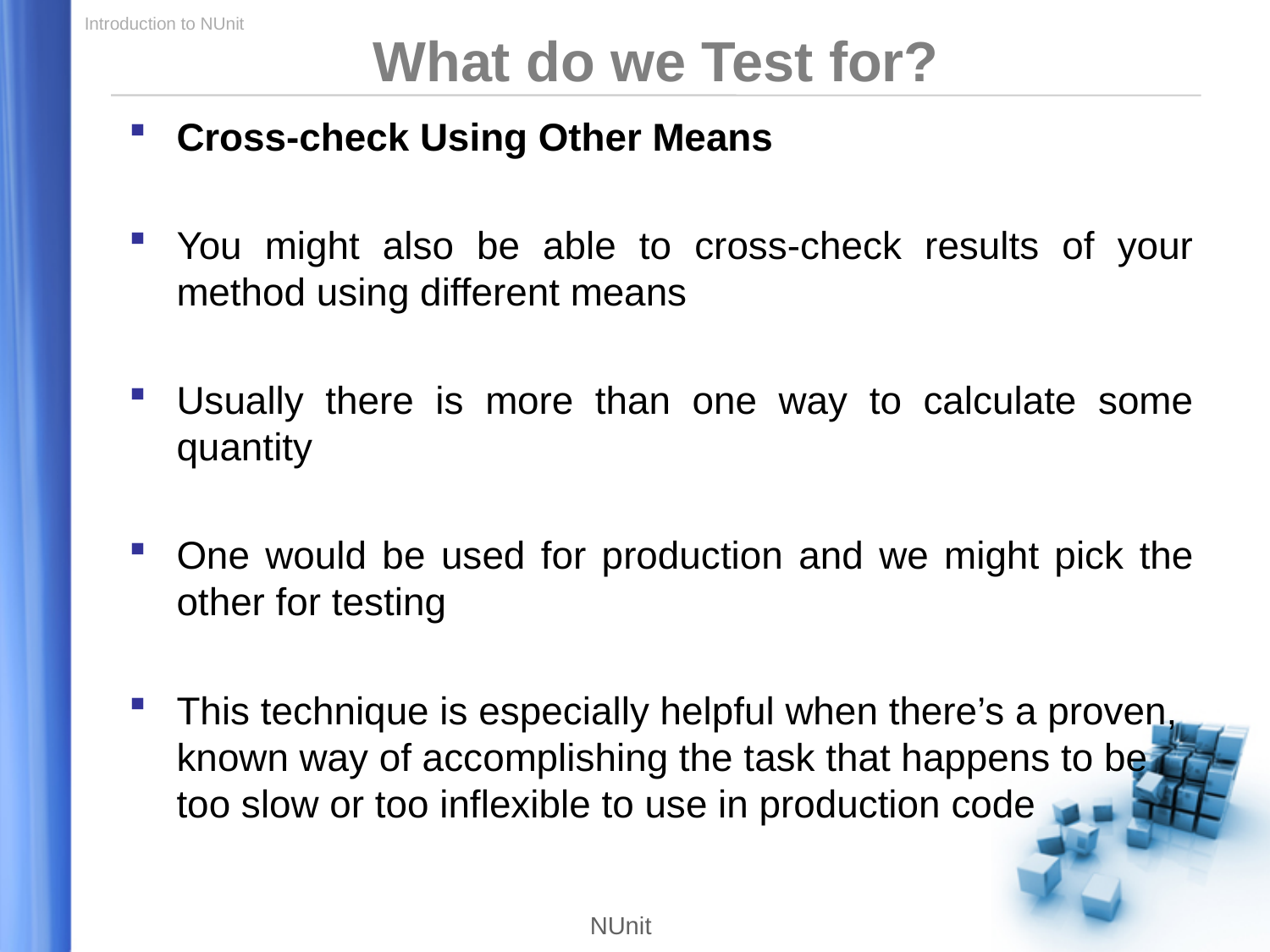

What do we Test for?
Cross-check Using Other Means

You might also be able to cross-check results of your method using different means

Usually there is more than one way to calculate some quantity

One would be used for production and we might pick the other for testing

This technique is especially helpful when there’s a proven, known way of accomplishing the task that happens to be too slow or too inflexible to use in production code